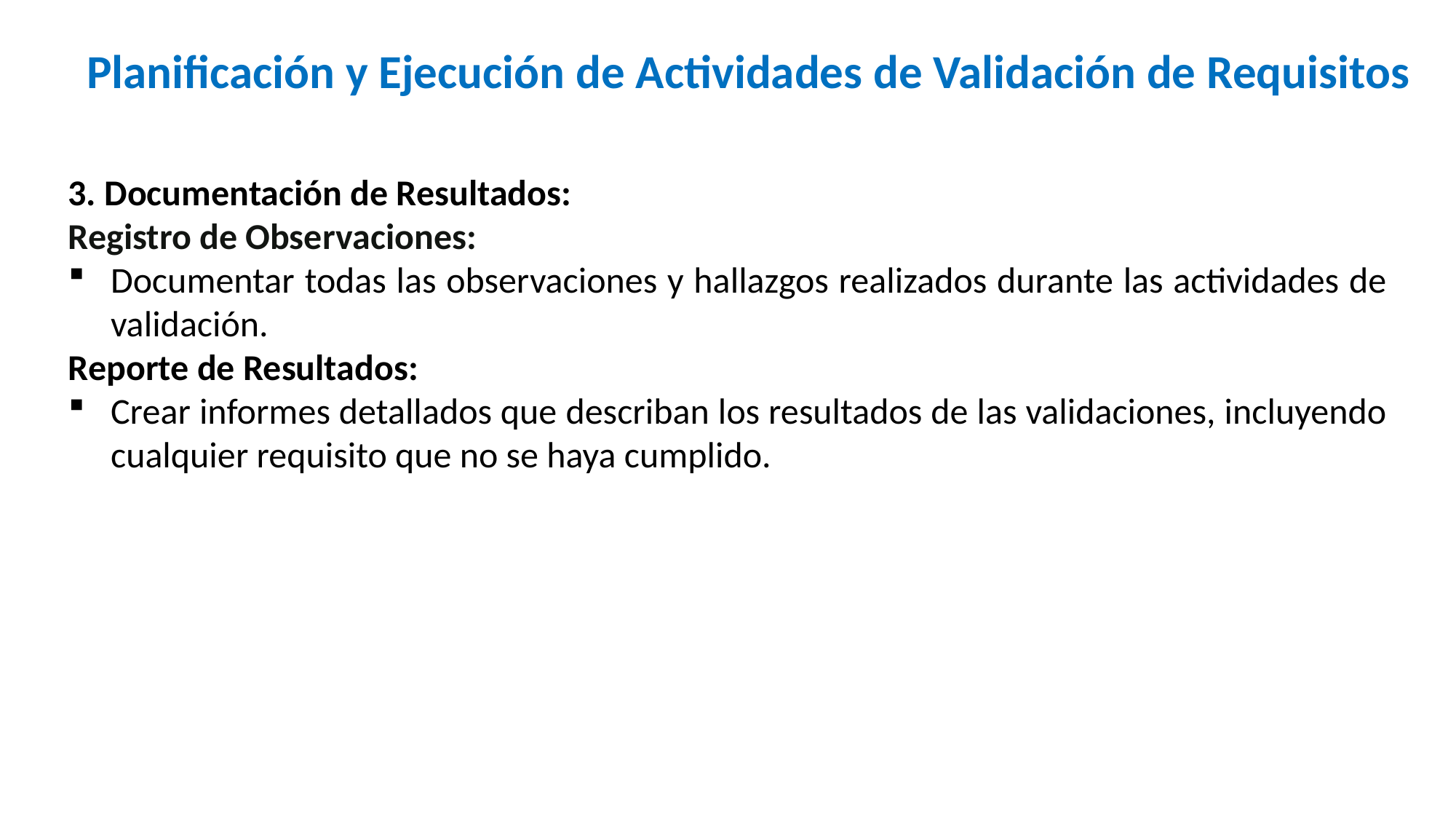

# Planificación y Ejecución de Actividades de Validación de Requisitos
3. Documentación de Resultados:
Registro de Observaciones:
Documentar todas las observaciones y hallazgos realizados durante las actividades de validación.
Reporte de Resultados:
Crear informes detallados que describan los resultados de las validaciones, incluyendo cualquier requisito que no se haya cumplido.